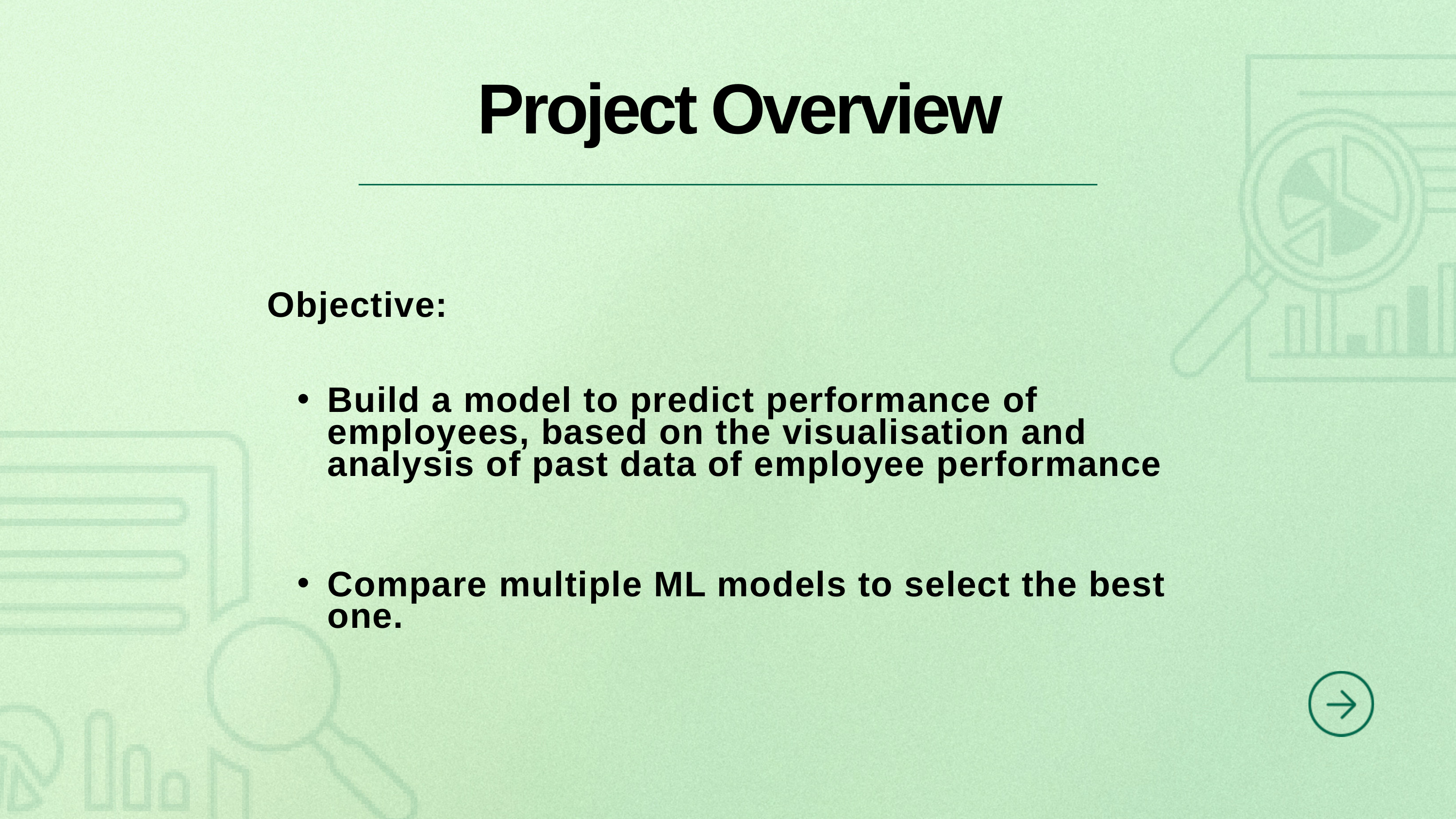

Project Overview

Objective:

Build a model to predict performance of employees, based on the visualisation and analysis of past data of employee performance

Compare multiple ML models to select the best one.